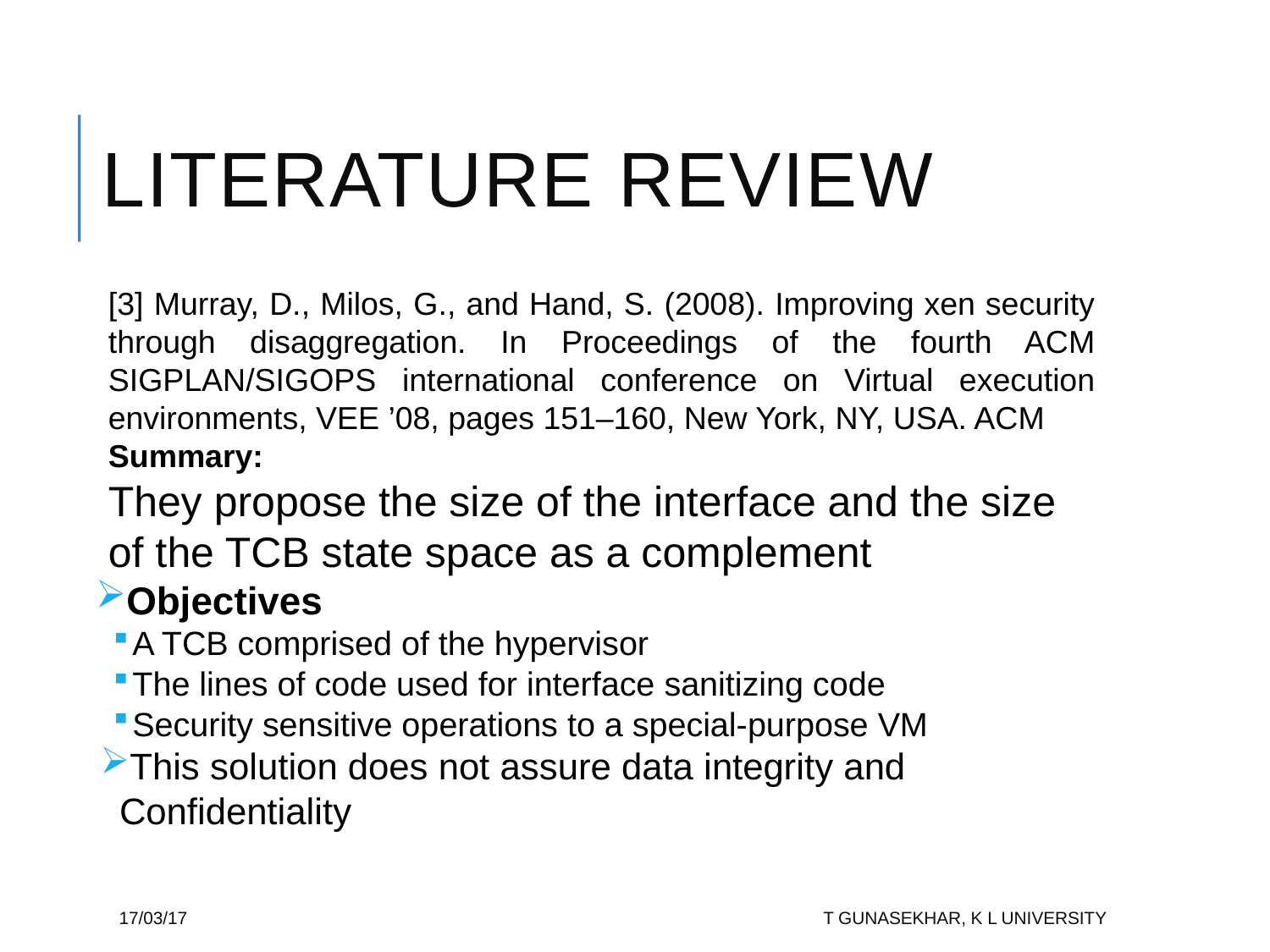

Literature Review
[3] Murray, D., Milos, G., and Hand, S. (2008). Improving xen security through disaggregation. In Proceedings of the fourth ACM SIGPLAN/SIGOPS international conference on Virtual execution environments, VEE ’08, pages 151–160, New York, NY, USA. ACM
Summary:
They propose the size of the interface and the size of the TCB state space as a complement
Objectives
A TCB comprised of the hypervisor
The lines of code used for interface sanitizing code
Security sensitive operations to a special-purpose VM
This solution does not assure data integrity and Confidentiality

17/03/17
T Gunasekhar, K L University